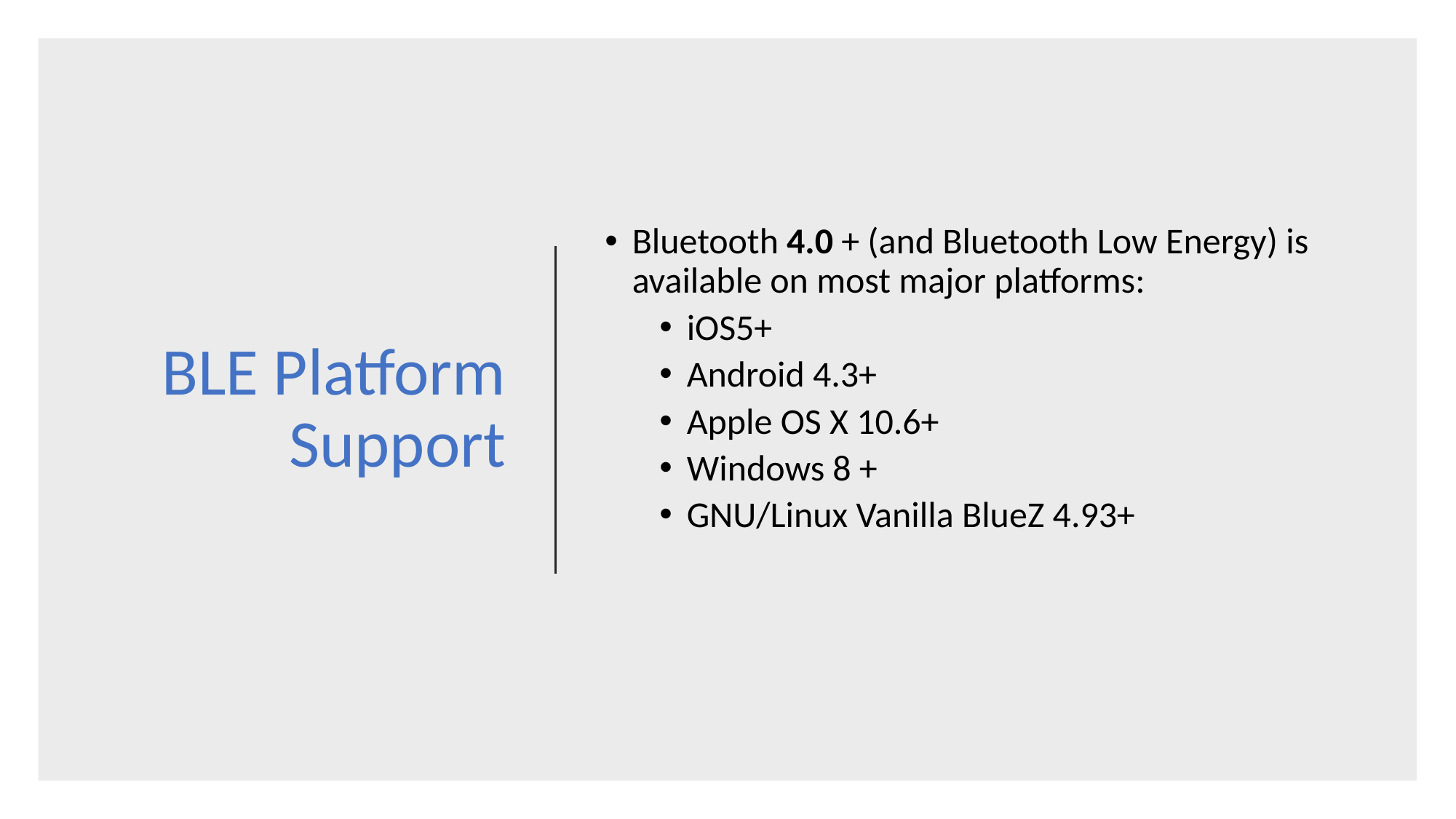

# BLE Platform Support
Bluetooth 4.0 + (and Bluetooth Low Energy) is available on most major platforms:
iOS5+
Android 4.3+
Apple OS X 10.6+
Windows 8 +
GNU/Linux Vanilla BlueZ 4.93+